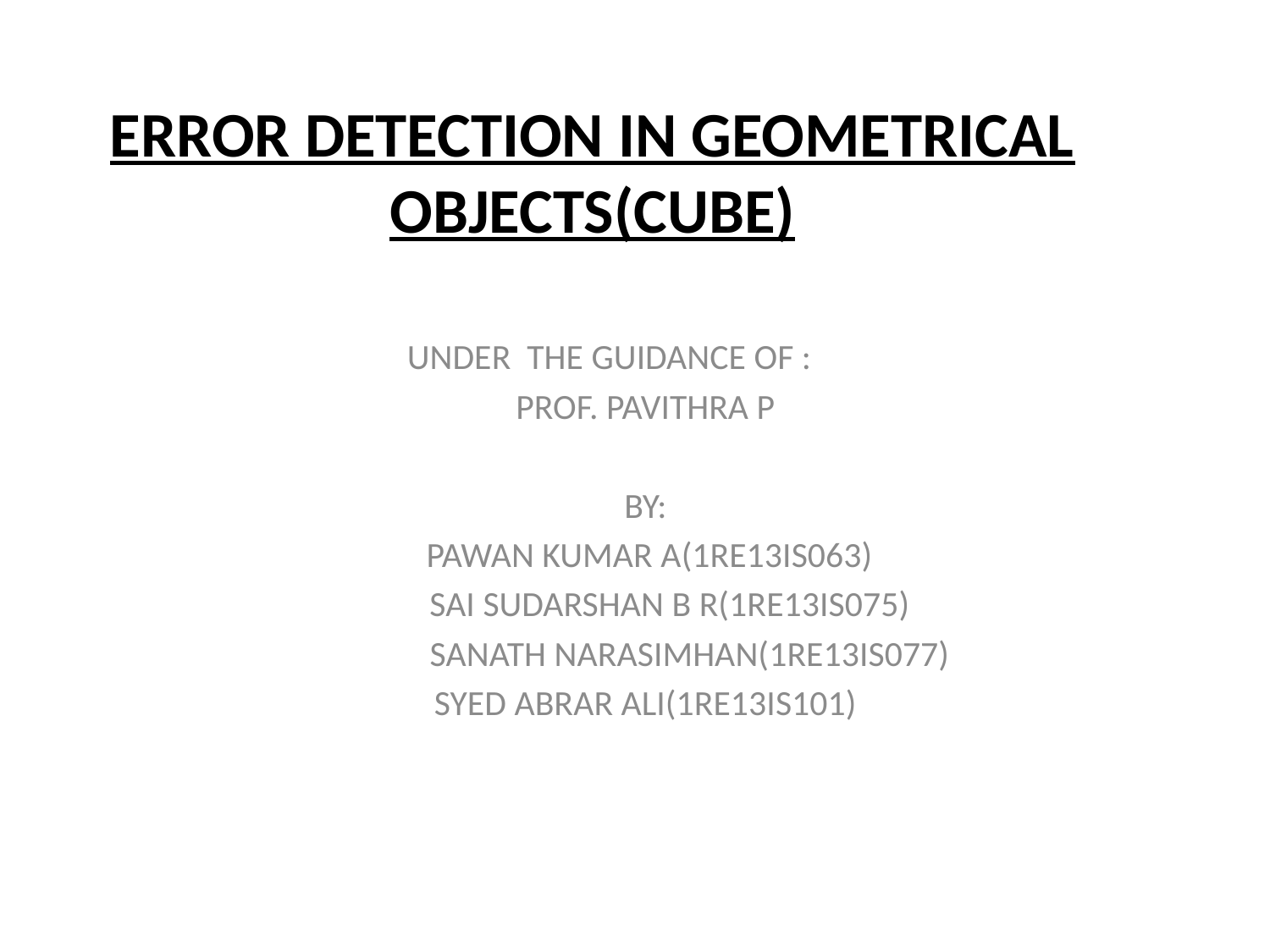

# ERROR DETECTION IN GEOMETRICAL OBJECTS(CUBE)
UNDER  THE GUIDANCE OF :
PROF. PAVITHRA P

BY:
 PAWAN KUMAR A(1RE13IS063)
      SAI SUDARSHAN B R(1RE13IS075)
           SANATH NARASIMHAN(1RE13IS077)
SYED ABRAR ALI(1RE13IS101)